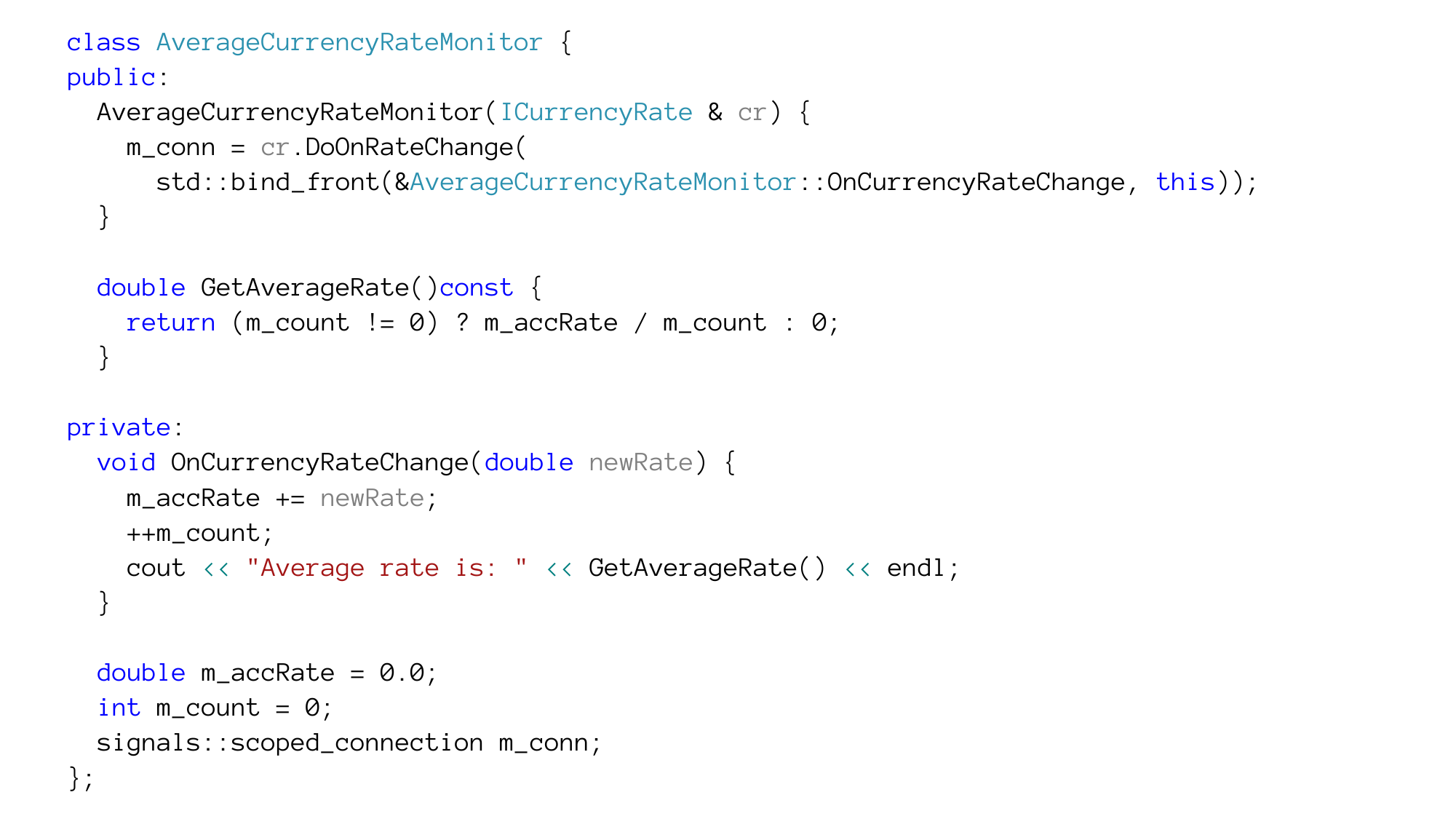

class AverageCurrencyRateMonitor {
public:
  AverageCurrencyRateMonitor(ICurrencyRate & cr) {
    m_conn = cr.DoOnRateChange(
      std::bind_front(&AverageCurrencyRateMonitor::OnCurrencyRateChange, this));
  }

  double GetAverageRate()const {
    return (m_count != 0) ? m_accRate / m_count : 0;
  }

private:
  void OnCurrencyRateChange(double newRate) {
    m_accRate += newRate;
    ++m_count;
    cout << "Average rate is: " << GetAverageRate() << endl;
  }

  double m_accRate = 0.0;
  int m_count = 0;
  signals::scoped_connection m_conn;
};